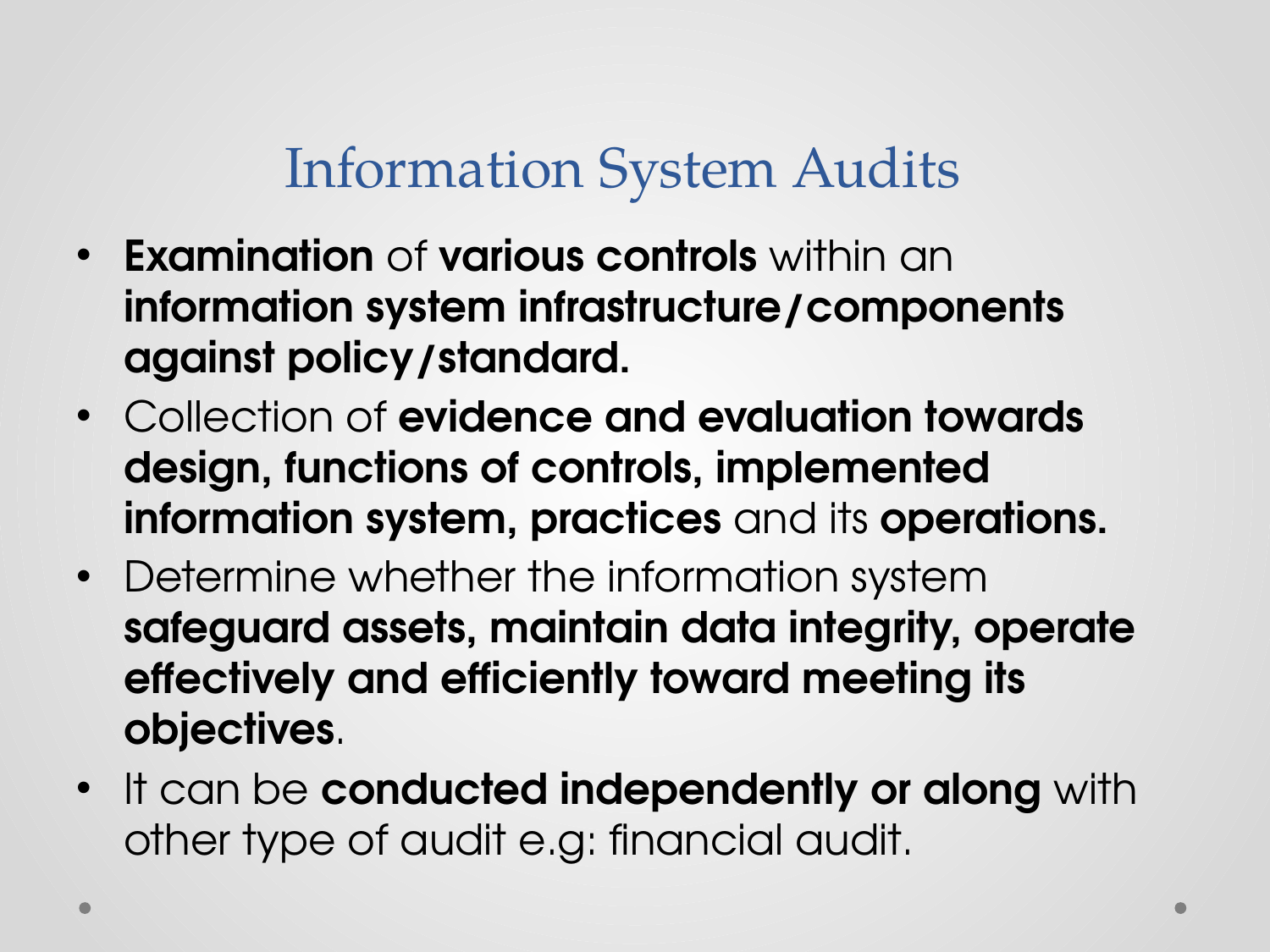

# Information System Audits
Examination of various controls within an information system infrastructure/components against policy/standard.
Collection of evidence and evaluation towards design, functions of controls, implemented information system, practices and its operations.
Determine whether the information system safeguard assets, maintain data integrity, operate effectively and efficiently toward meeting its objectives.
It can be conducted independently or along with other type of audit e.g: financial audit.